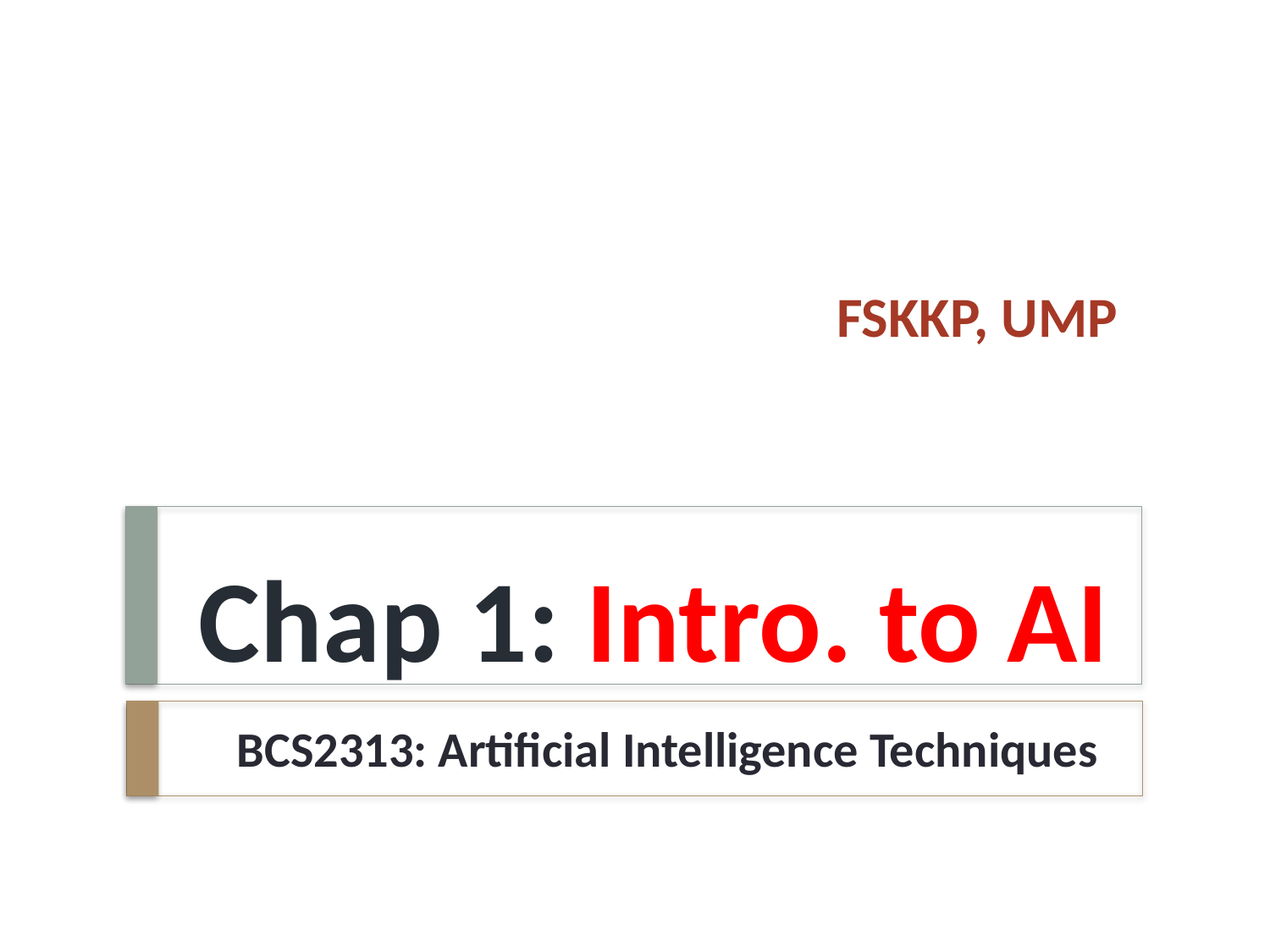

FSKKP, UMP
# Chap 1: Intro. to AI
BCS2313: Artificial Intelligence Techniques